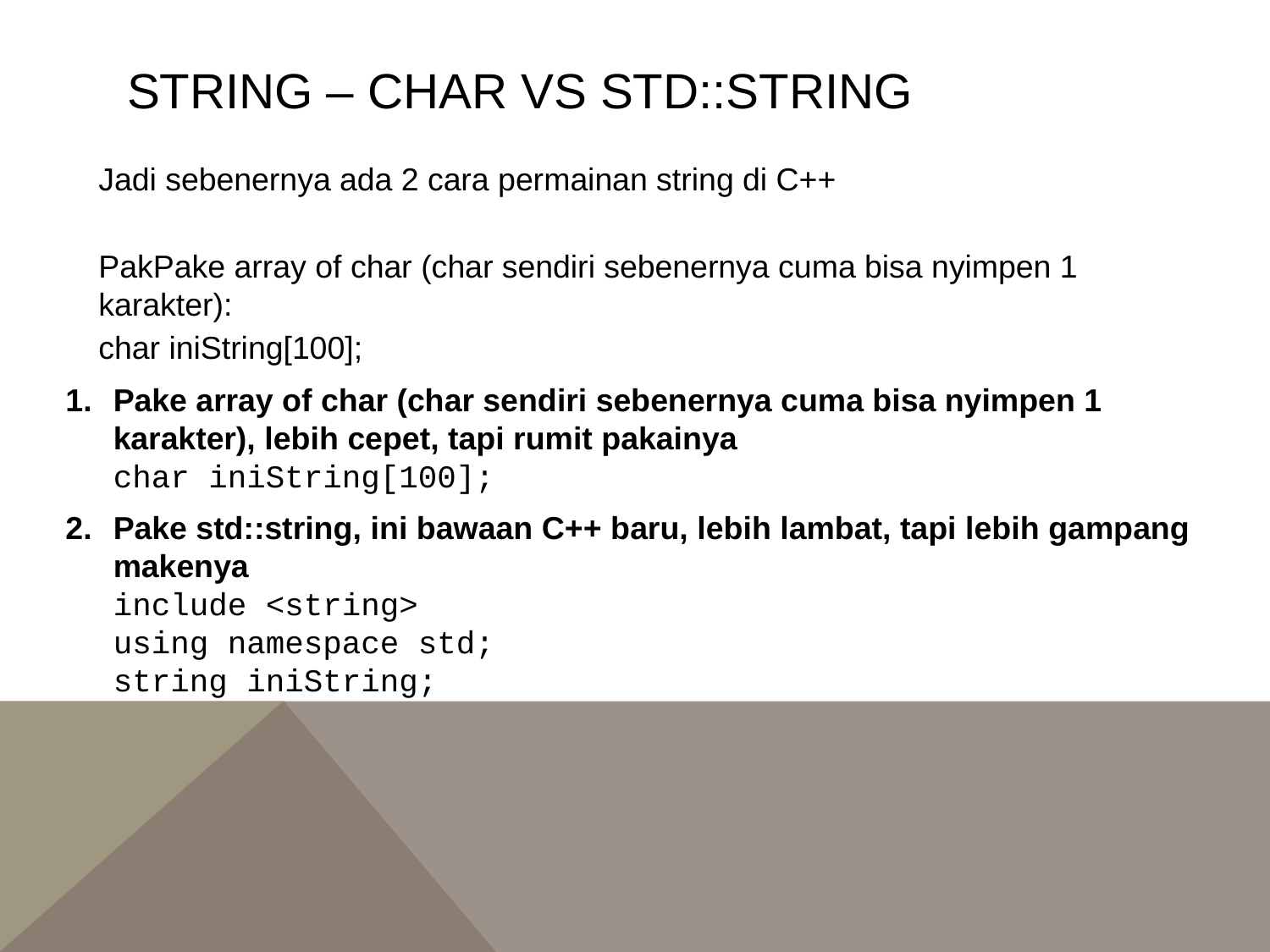

# String – Char vs std::string
Jadi sebenernya ada 2 cara permainan string di C++

PakPake array of char (char sendiri sebenernya cuma bisa nyimpen 1 karakter):
char iniString[100];
Pake array of char (char sendiri sebenernya cuma bisa nyimpen 1 karakter), lebih cepet, tapi rumit pakainya
char iniString[100];
Pake std::string, ini bawaan C++ baru, lebih lambat, tapi lebih gampang makenya
include <string>
using namespace std;
string iniString;